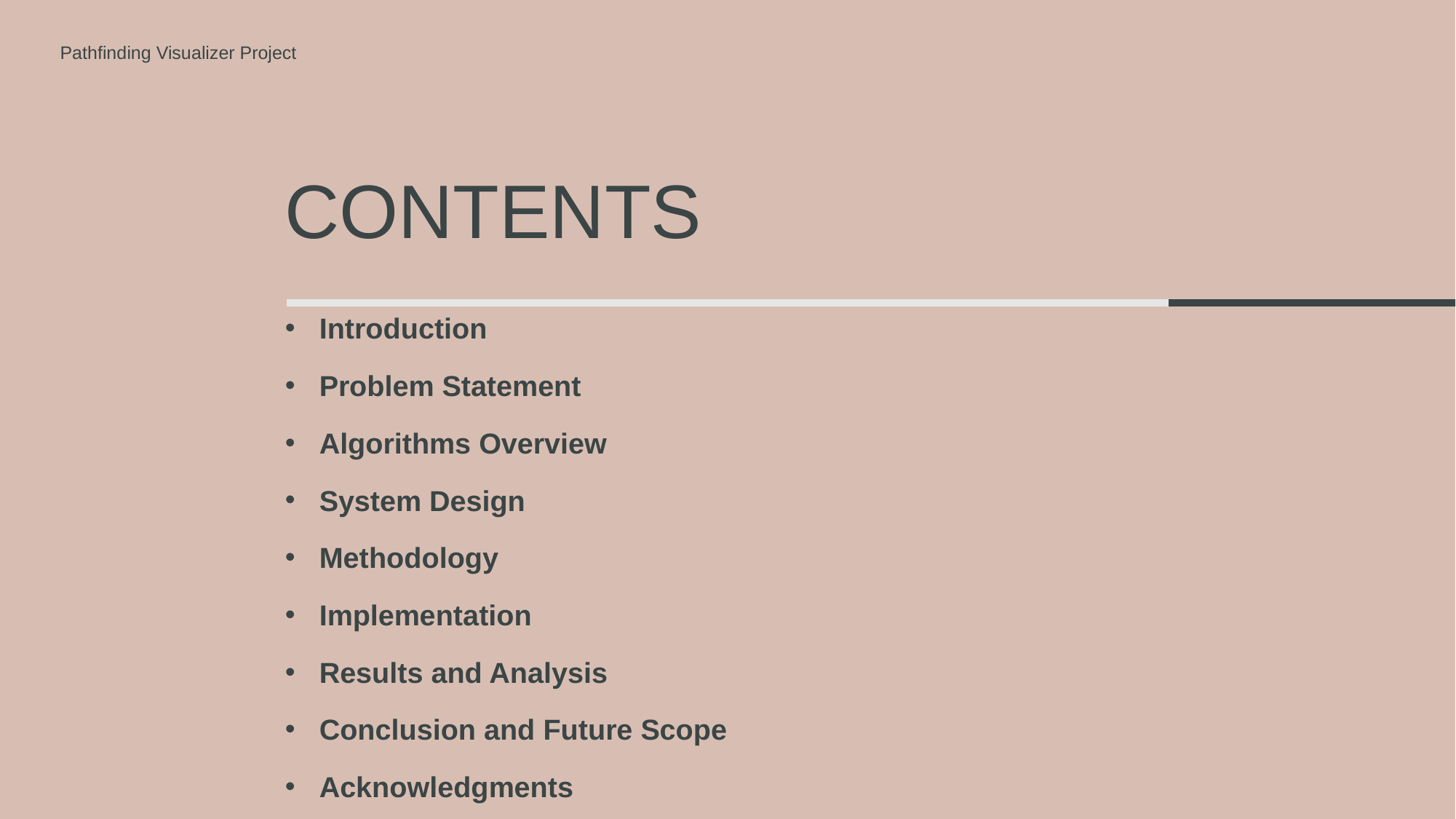

Pathfinding Visualizer Project
2
# contents
Introduction
Problem Statement
Algorithms Overview
System Design
Methodology
Implementation
Results and Analysis
Conclusion and Future Scope
Acknowledgments